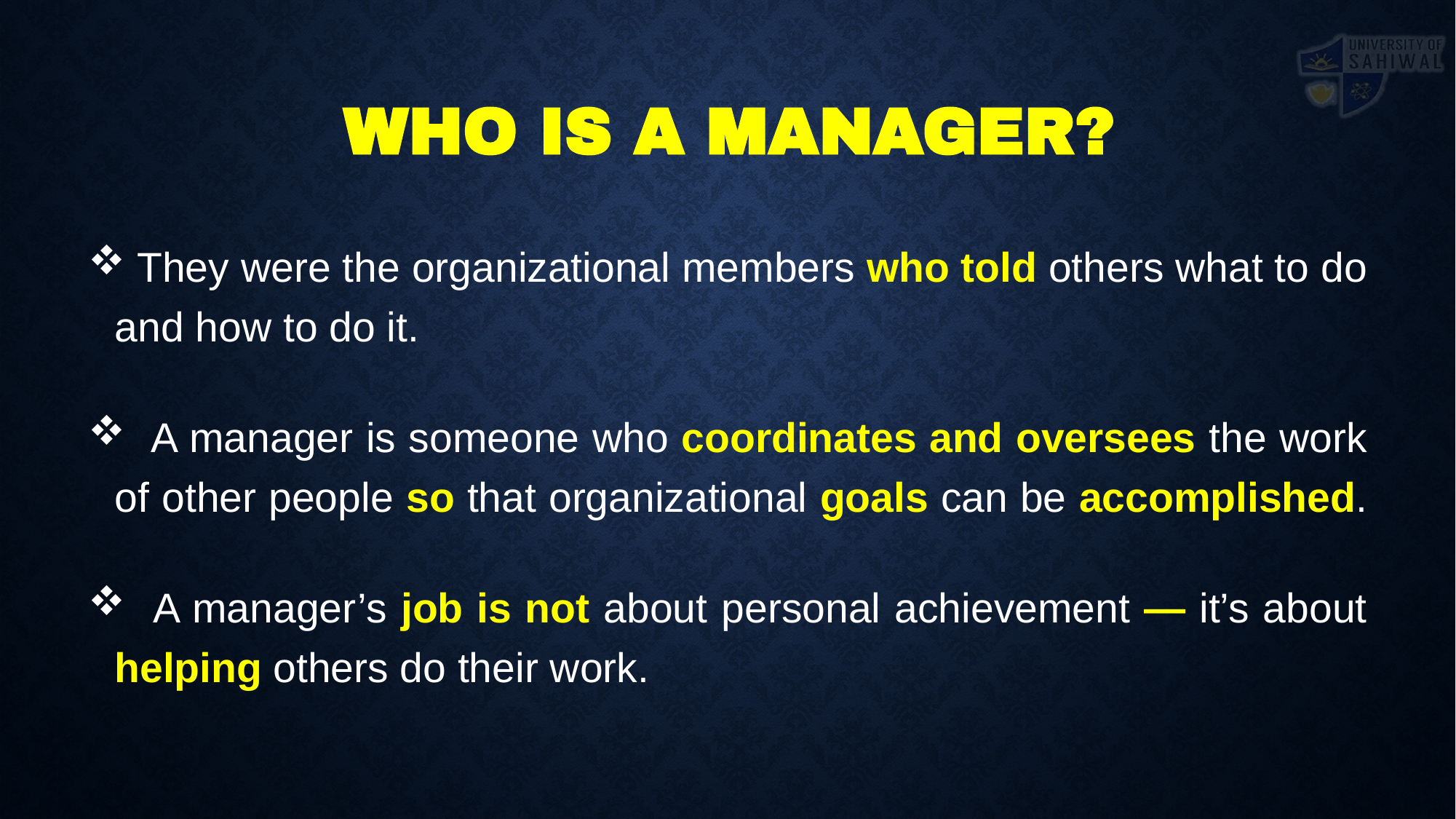

WHO IS A MANAGER?

 They were the organizational members who told others what to do and how to do it.

  A manager is someone who coordinates and oversees the work of other people so that organizational goals can be accomplished.

  A manager’s job is not about personal achievement — it’s about helping others do their work.